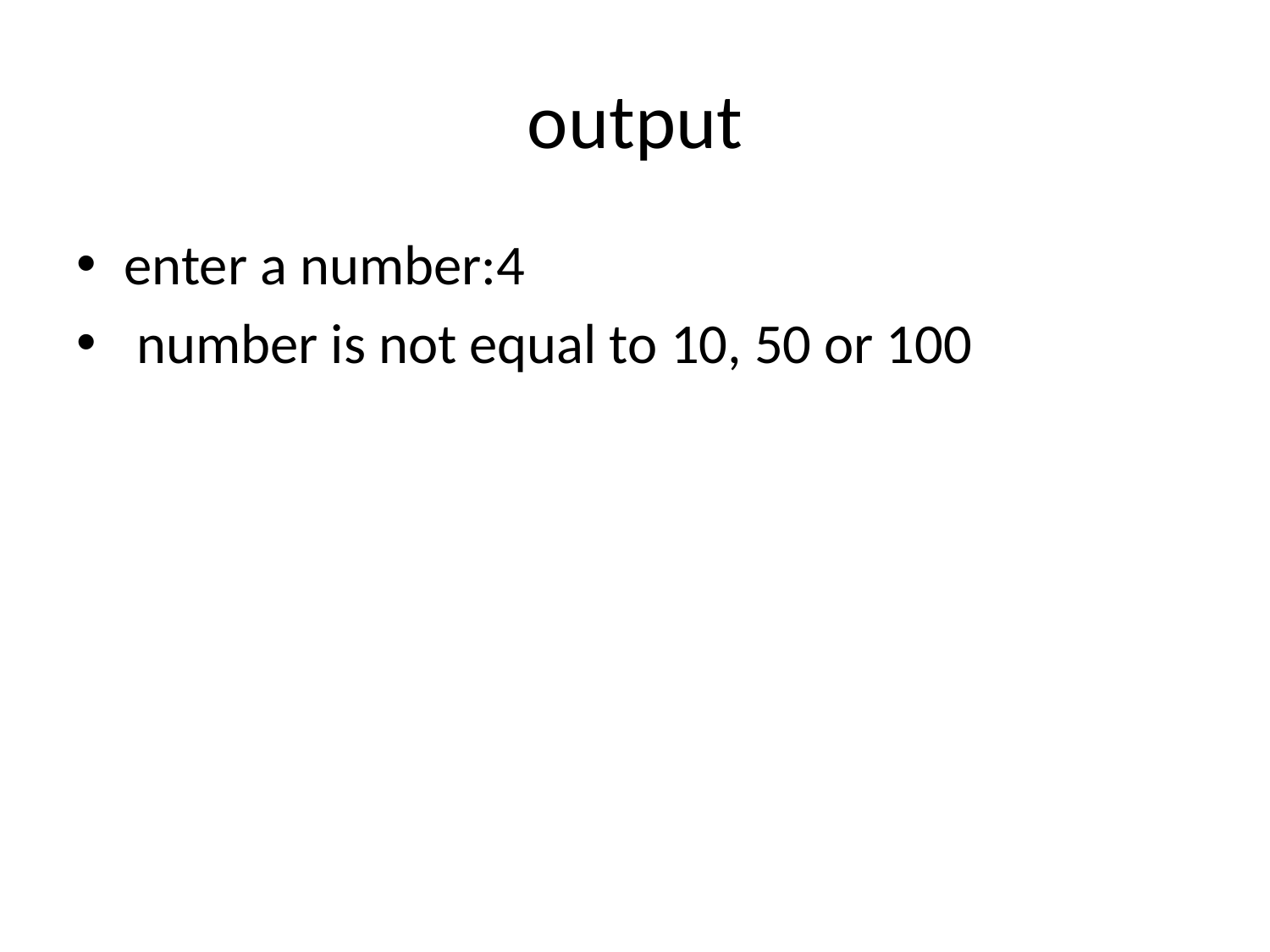

# output
enter a number:4
 number is not equal to 10, 50 or 100